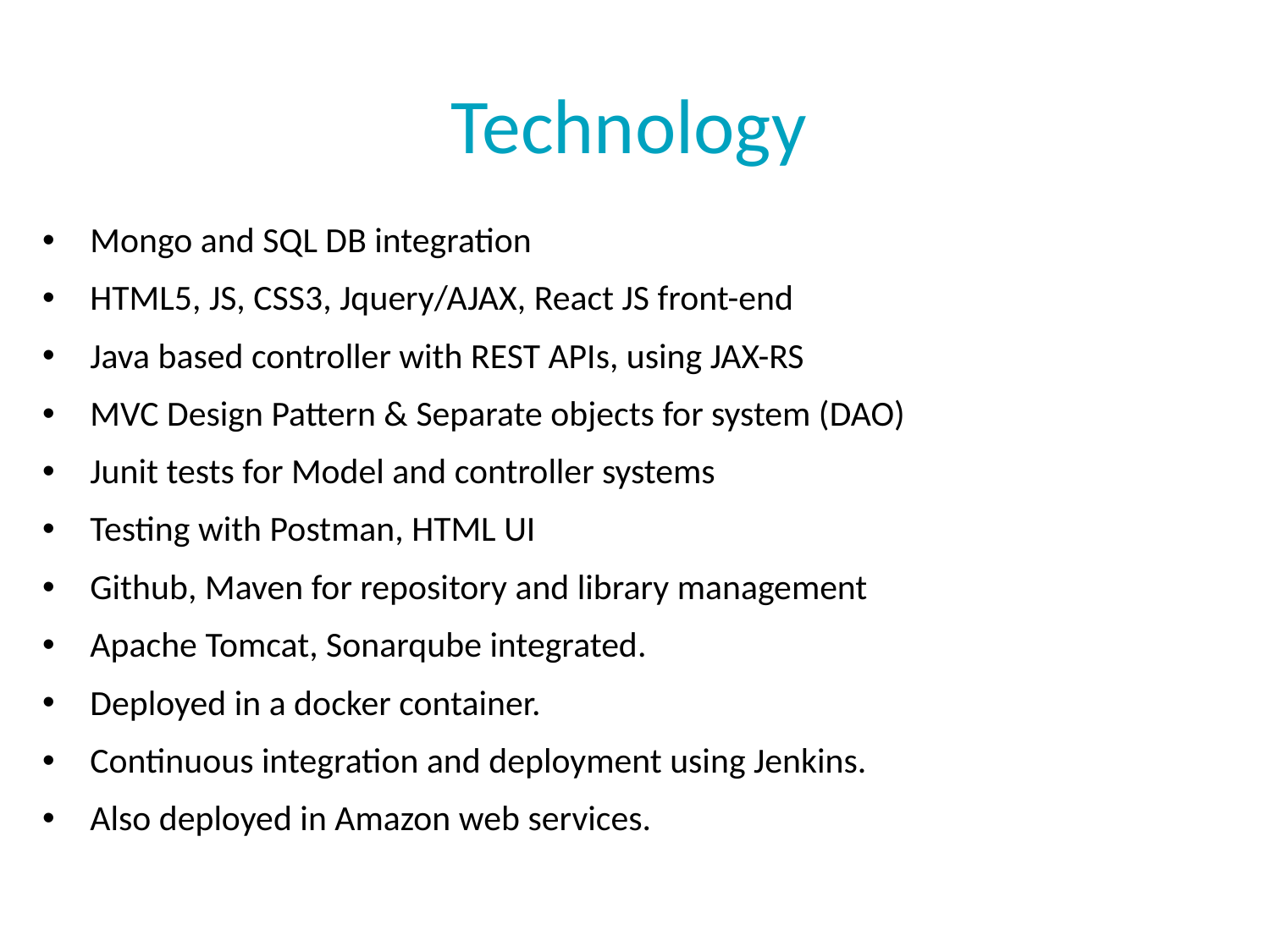

# Technology
Mongo and SQL DB integration
HTML5, JS, CSS3, Jquery/AJAX, React JS front-end
Java based controller with REST APIs, using JAX-RS
MVC Design Pattern & Separate objects for system (DAO)
Junit tests for Model and controller systems
Testing with Postman, HTML UI
Github, Maven for repository and library management
Apache Tomcat, Sonarqube integrated.
Deployed in a docker container.
Continuous integration and deployment using Jenkins.
Also deployed in Amazon web services.